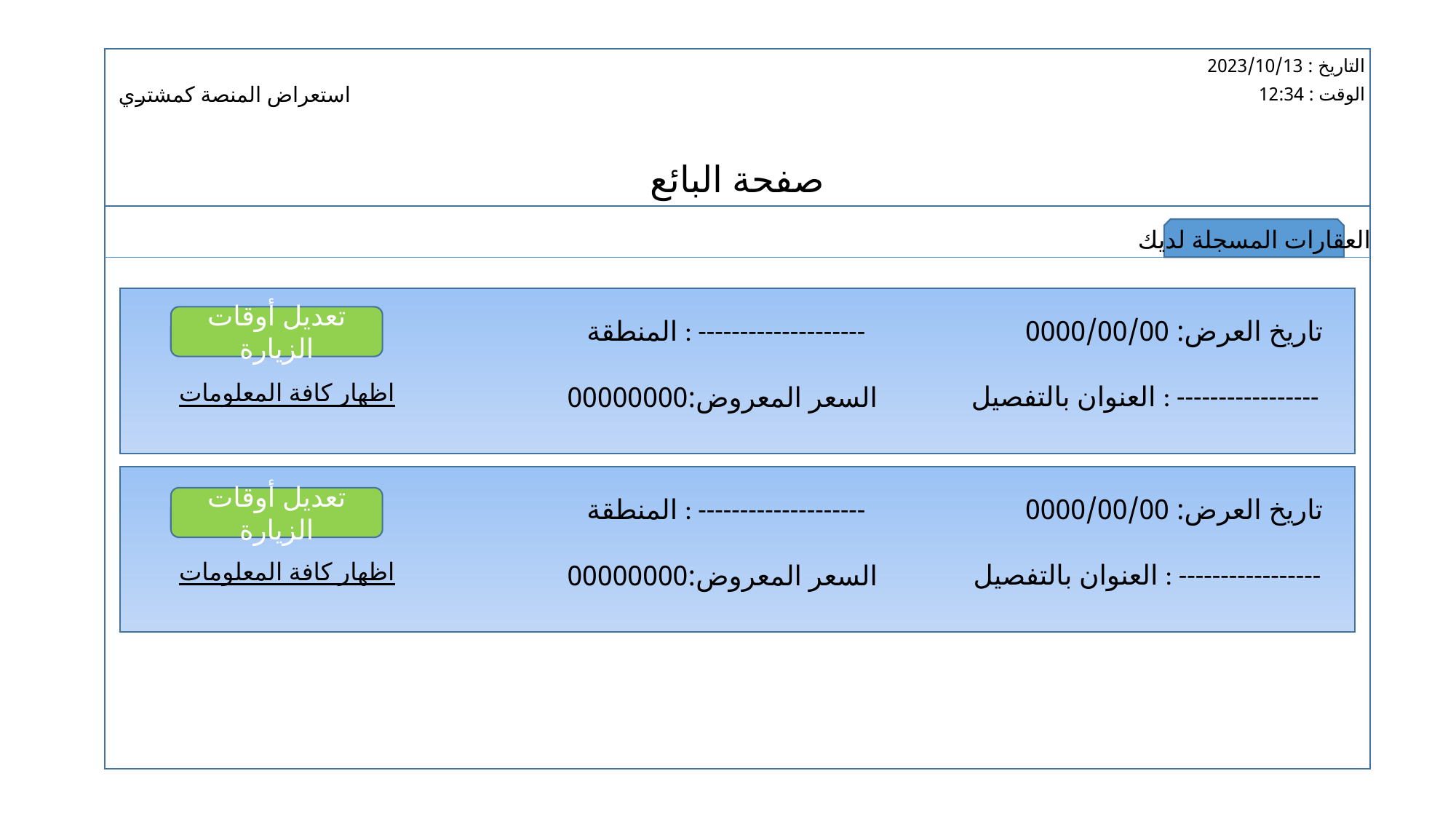

التاريخ : 2023/10/13

استعراض المنصة كمشتري
الوقت : 12:34
صفحة البائع
العقارات المسجلة لديك

تعديل أوقات الزيارة
المنطقة : --------------------
تاريخ العرض: 0000/00/00
اظهار كافة المعلومات
العنوان بالتفصيل : -----------------
السعر المعروض:00000000

المنطقة : --------------------
تاريخ العرض: 0000/00/00
تعديل أوقات الزيارة
اظهار كافة المعلومات
العنوان بالتفصيل : -----------------
السعر المعروض:00000000